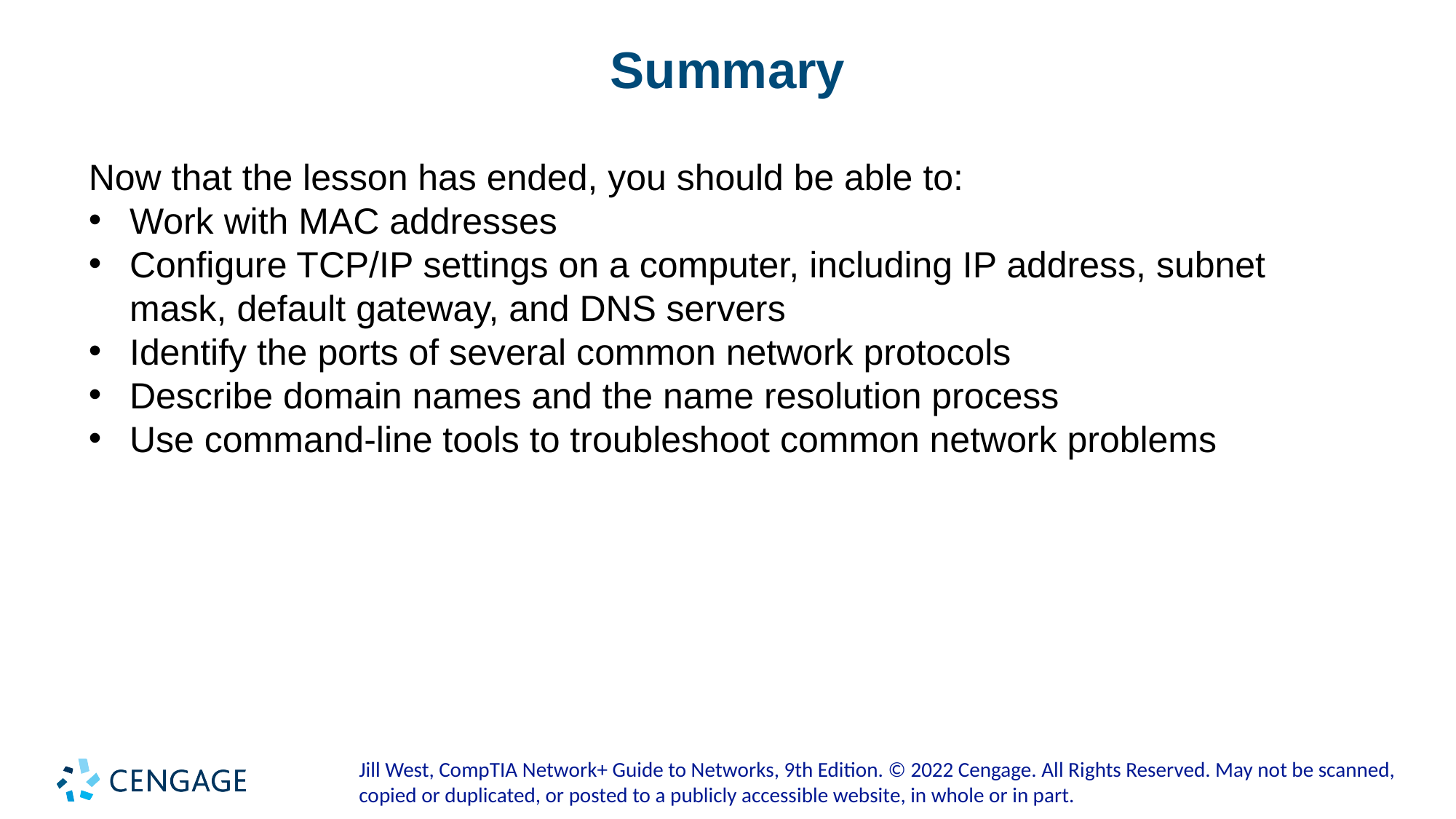

# Summary
Now that the lesson has ended, you should be able to:
Work with MAC addresses
Configure TCP/IP settings on a computer, including IP address, subnet mask, default gateway, and DNS servers
Identify the ports of several common network protocols
Describe domain names and the name resolution process
Use command-line tools to troubleshoot common network problems